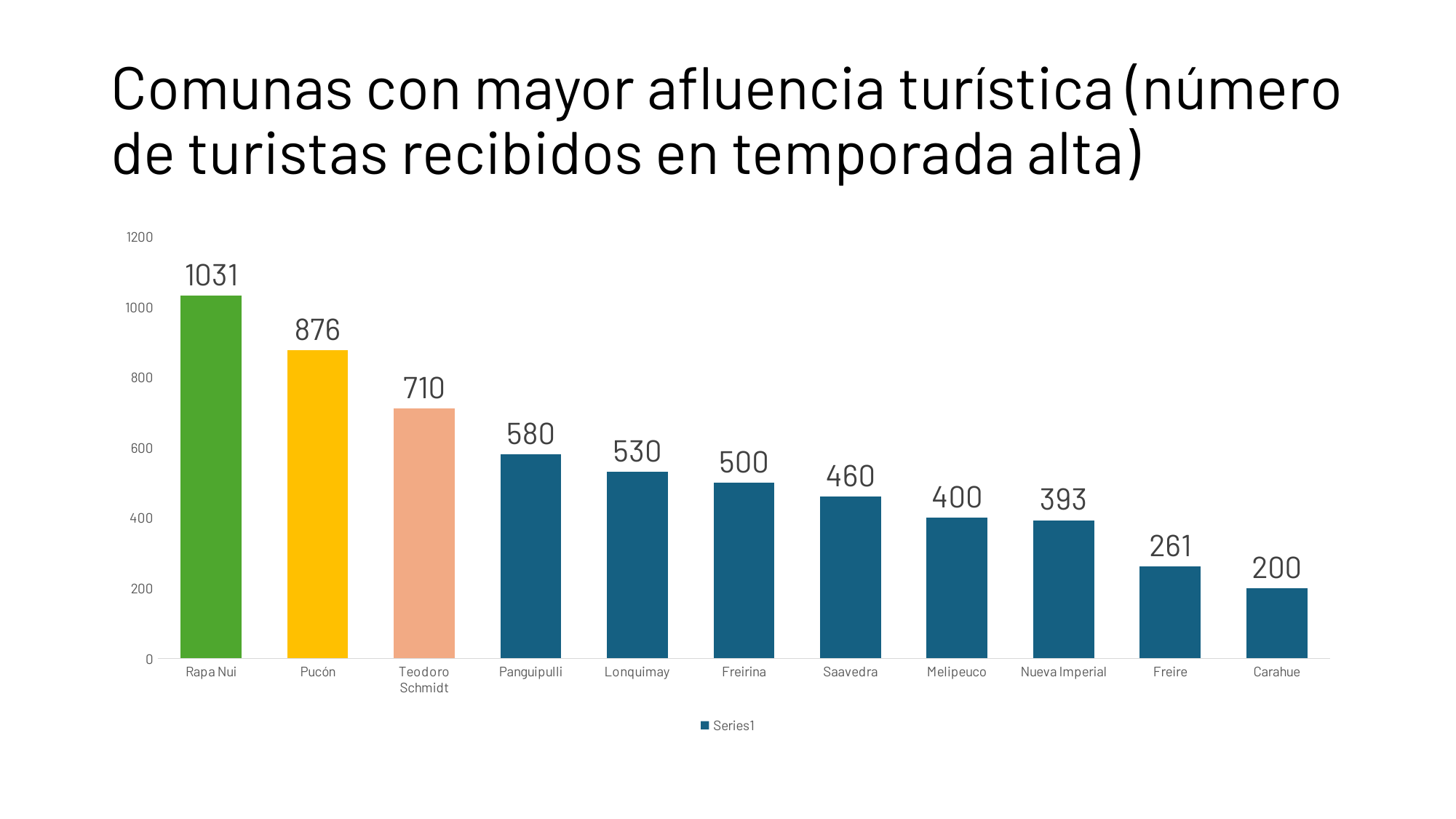

# Comunas con mayor afluencia turística (número de turistas recibidos en temporada alta)

### Chart

| Category |  |
|---|---|
| Rapa Nui | 1031.0 |
| Pucón | 876.0 |
| Teodoro Schmidt | 710.0 |
| Panguipulli | 580.0 |
| Lonquimay | 530.0 |
| Freirina | 500.0 |
| Saavedra | 460.0 |
| Melipeuco | 400.0 |
| Nueva Imperial | 393.0 |
| Freire | 261.0 |
| Carahue | 200.0 |